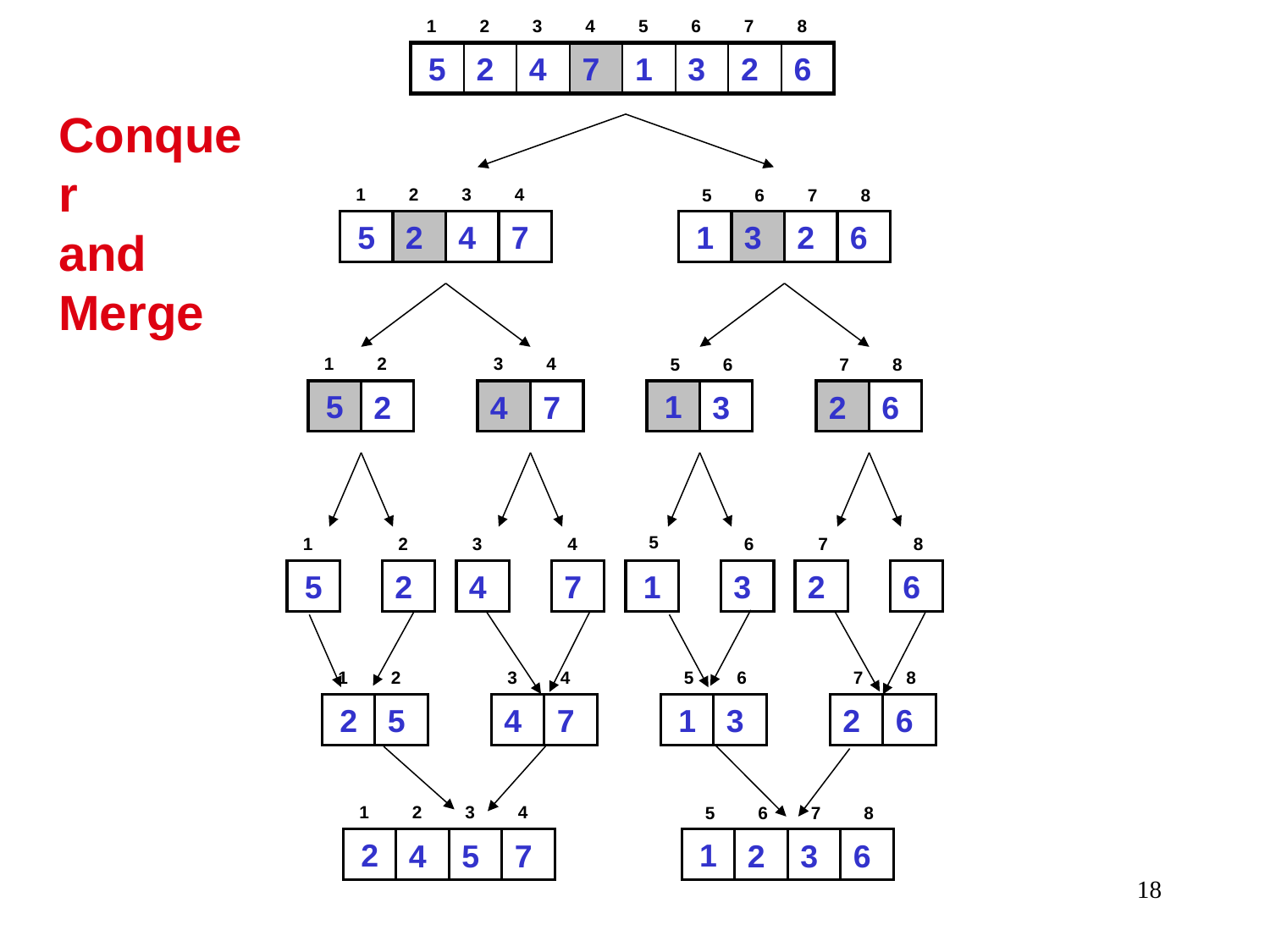

1
2
3
4
5
6
7
8
5
2
4
7
1
3
2
6
Conquer
and
Merge
1
2
3
4
5
6
7
8
5
2
4
7
1
3
2
6
1
2
3
4
5
6
7
8
5
2
4
7
1
3
2
6
5
1
2
3
4
6
7
8
5
2
4
7
1
3
2
6
1
2
3
4
5
6
7
8
2
5
4
7
1
3
2
6
1
2
3
4
5
6
7
8
2
4
5
7
1
2
3
6
18